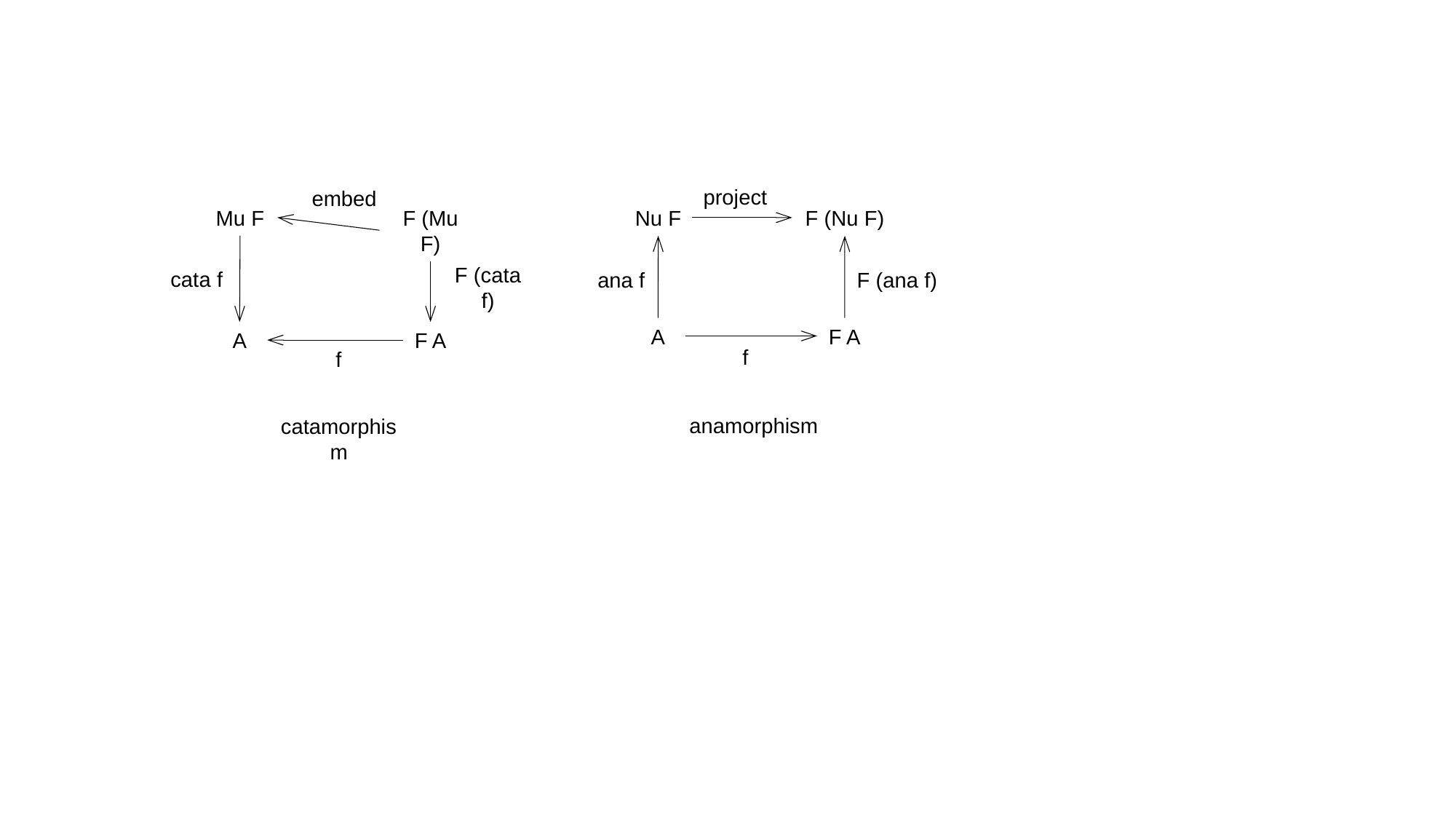

project
embed
Mu F
F (Mu F)
F (Nu F)
Nu F
F (cata f)
cata f
F (ana f)
ana f
F A
A
F A
A
f
f
anamorphism
catamorphism